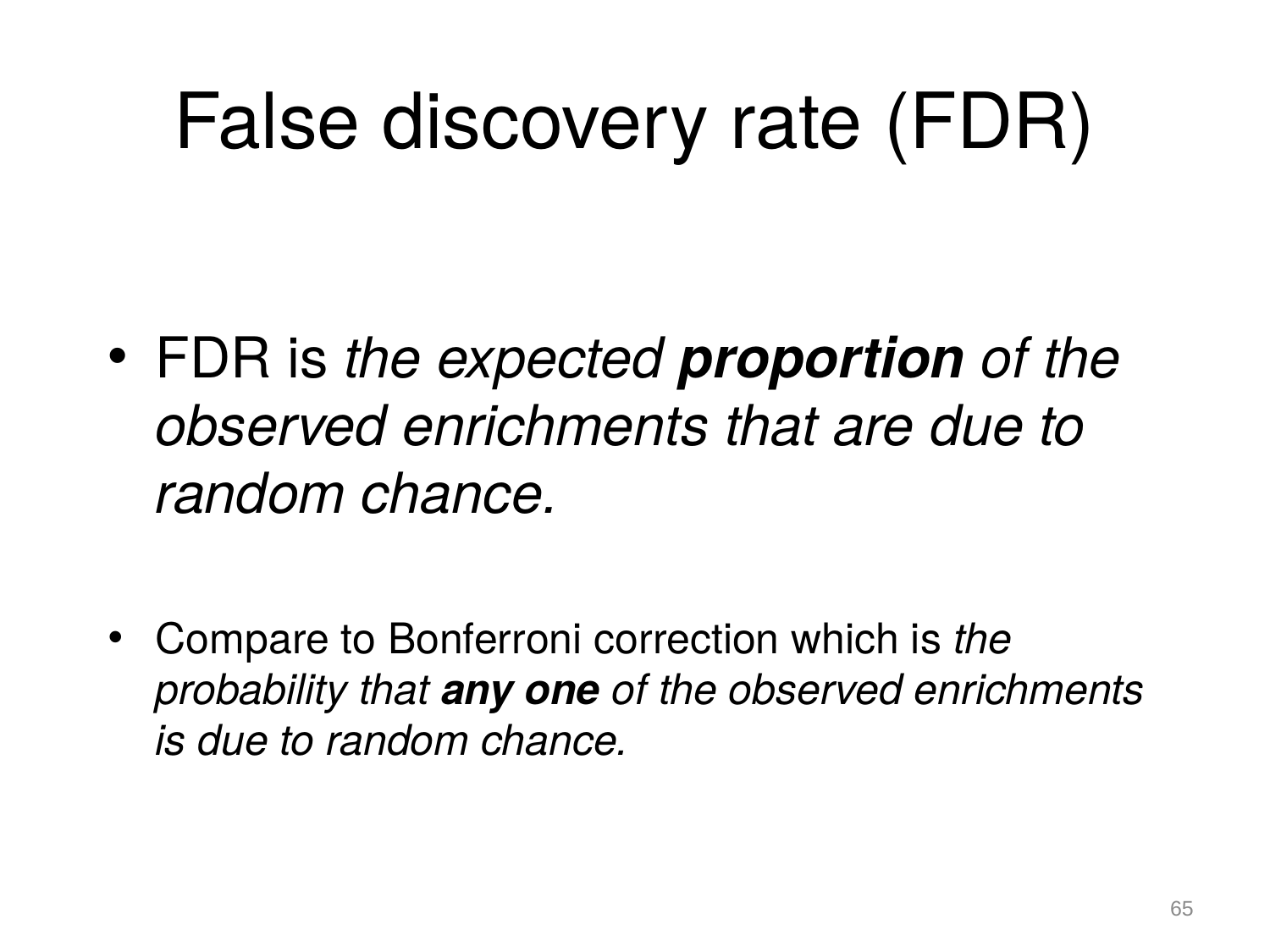

# False discovery rate (FDR)
FDR is the expected proportion of the observed enrichments that are due to random chance.

Compare to Bonferroni correction which is the probability that any one of the observed enrichments is due to random chance.

65